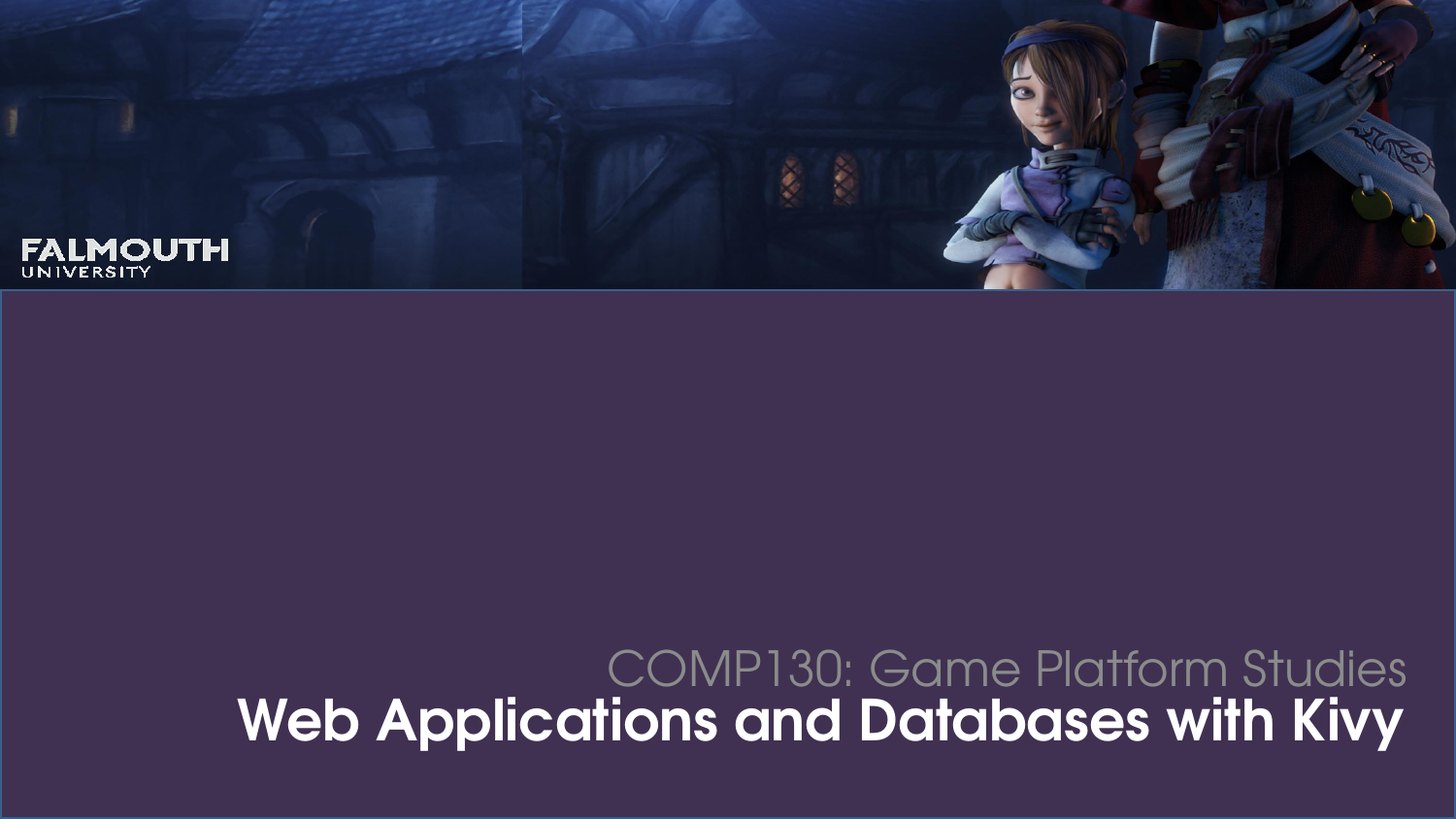

# Web Applications and Databases with Kivy
COMP130: Game Platform Studies